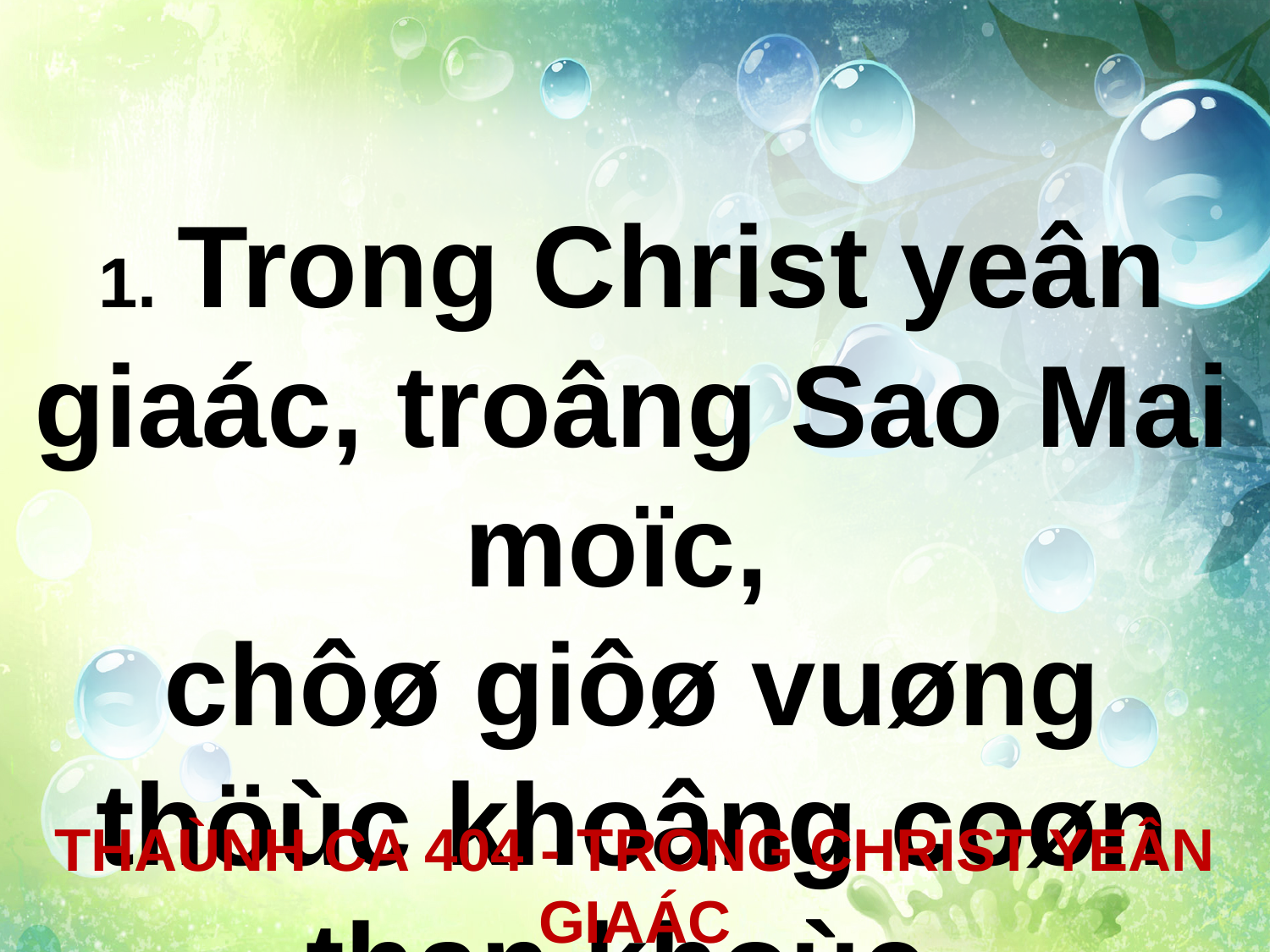

1. Trong Christ yeân giaác, troâng Sao Mai moïc,
chôø giôø vuøng thöùc khoâng coøn than khoùc.
THAÙNH CA 404 - TRONG CHRIST YEÂN GIAÁC